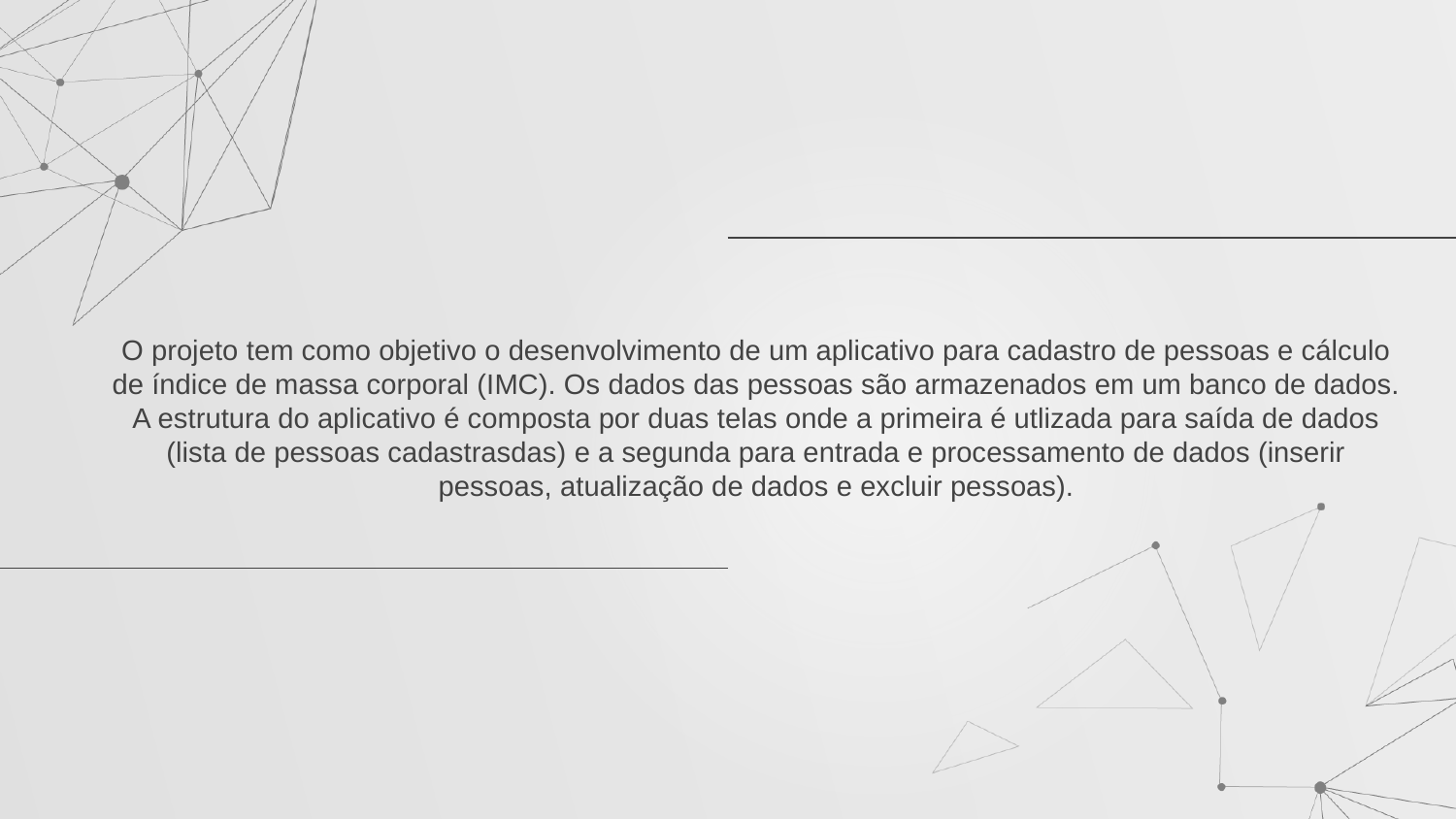

O projeto tem como objetivo o desenvolvimento de um aplicativo para cadastro de pessoas e cálculo de índice de massa corporal (IMC). Os dados das pessoas são armazenados em um banco de dados. A estrutura do aplicativo é composta por duas telas onde a primeira é utlizada para saída de dados (lista de pessoas cadastrasdas) e a segunda para entrada e processamento de dados (inserir pessoas, atualização de dados e excluir pessoas).